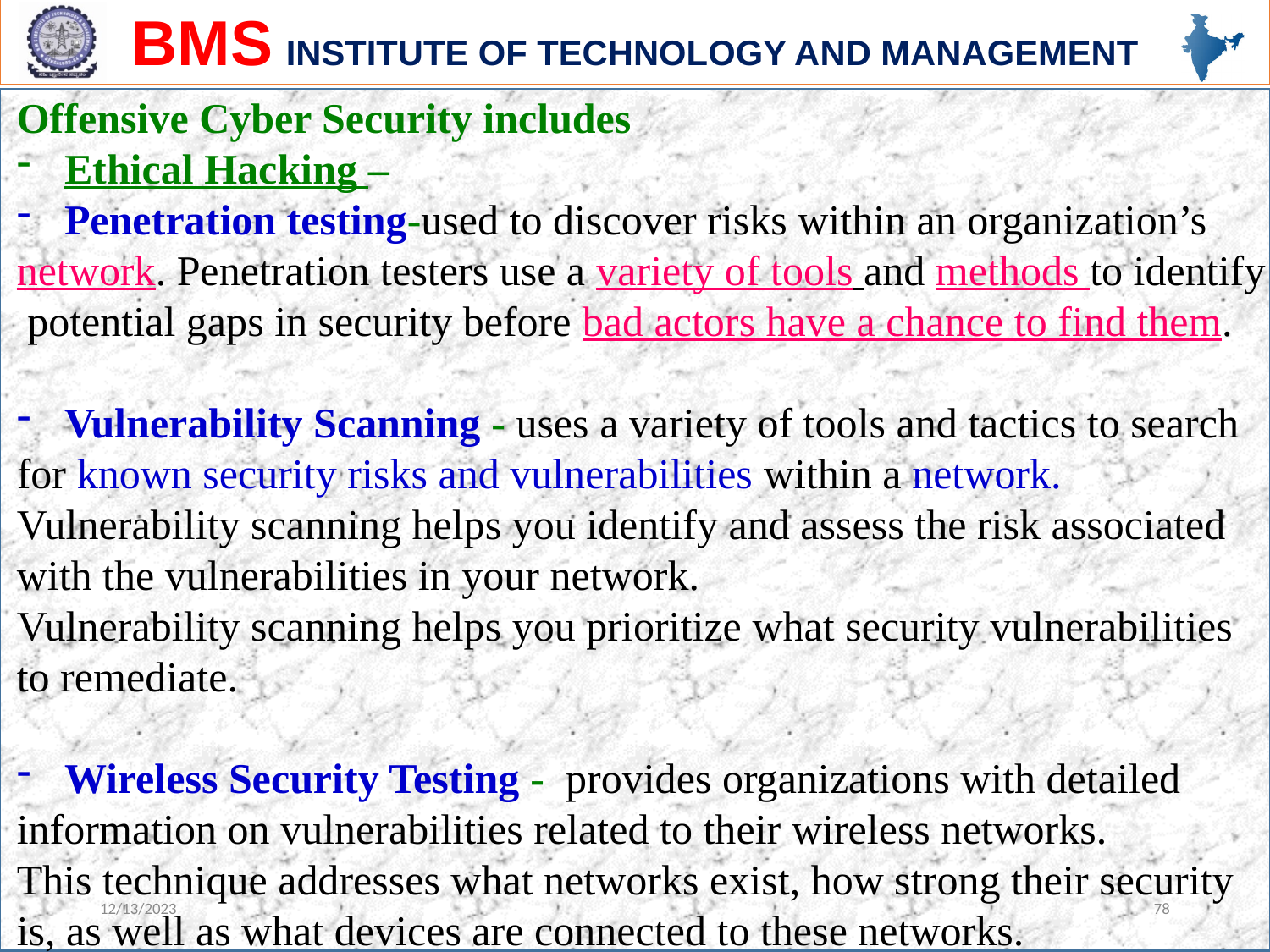

Offensive Cyber Security includes
Ethical Hacking –
Penetration testing-used to discover risks within an organization’s
network. Penetration testers use a variety of tools and methods to identify
 potential gaps in security before bad actors have a chance to find them.

Vulnerability Scanning - uses a variety of tools and tactics to search
for known security risks and vulnerabilities within a network.
Vulnerability scanning helps you identify and assess the risk associated
with the vulnerabilities in your network.
Vulnerability scanning helps you prioritize what security vulnerabilities
to remediate.

Wireless Security Testing -  provides organizations with detailed
information on vulnerabilities related to their wireless networks.
This technique addresses what networks exist, how strong their security
is, as well as what devices are connected to these networks.
12/13/2023
78